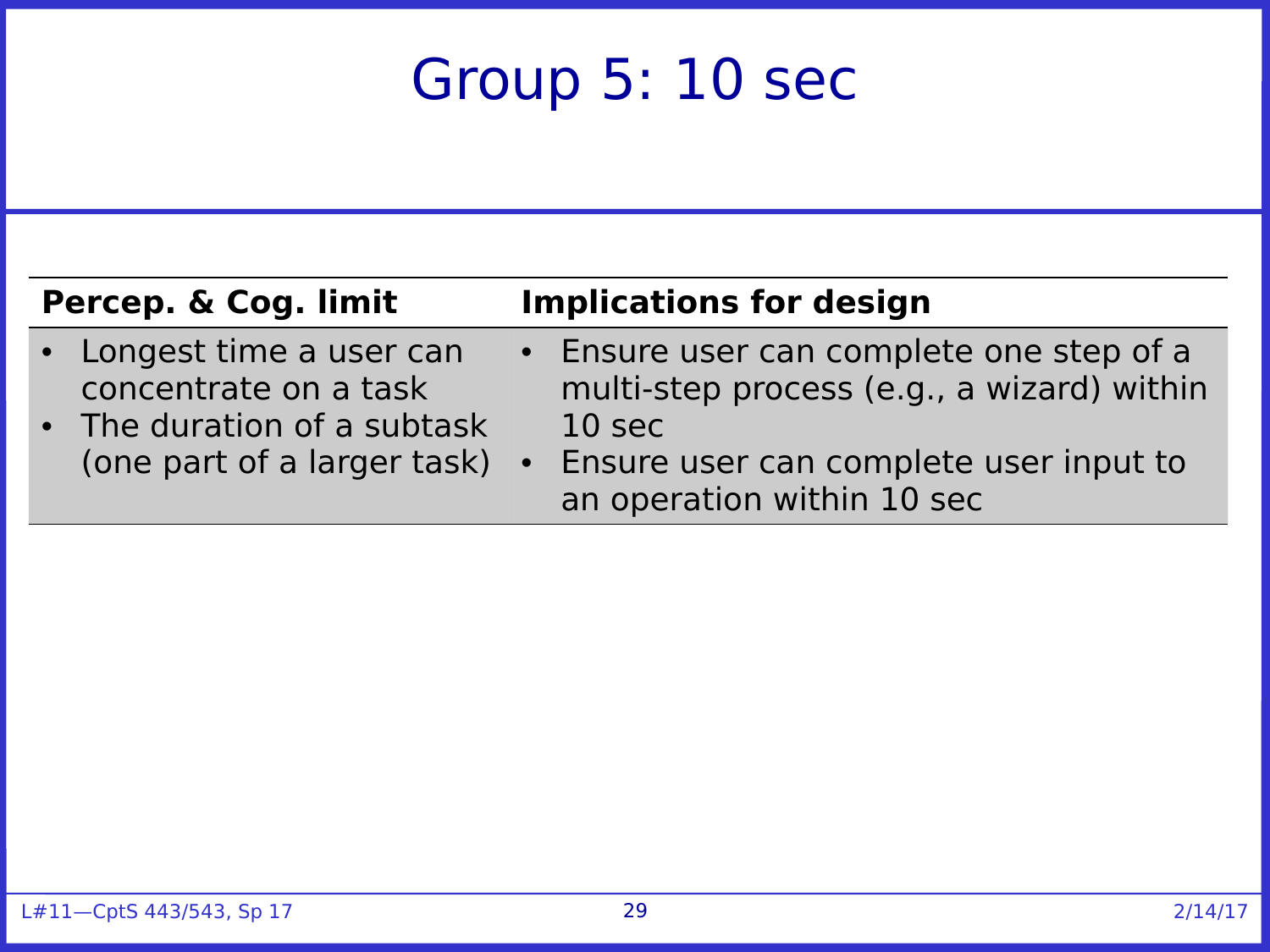

# Group 5: 10 sec
| Percep. & Cog. limit | Implications for design |
| --- | --- |
| Longest time a user can concentrate on a task The duration of a subtask (one part of a larger task) | Ensure user can complete one step of a multi-step process (e.g., a wizard) within 10 sec Ensure user can complete user input to an operation within 10 sec |
29